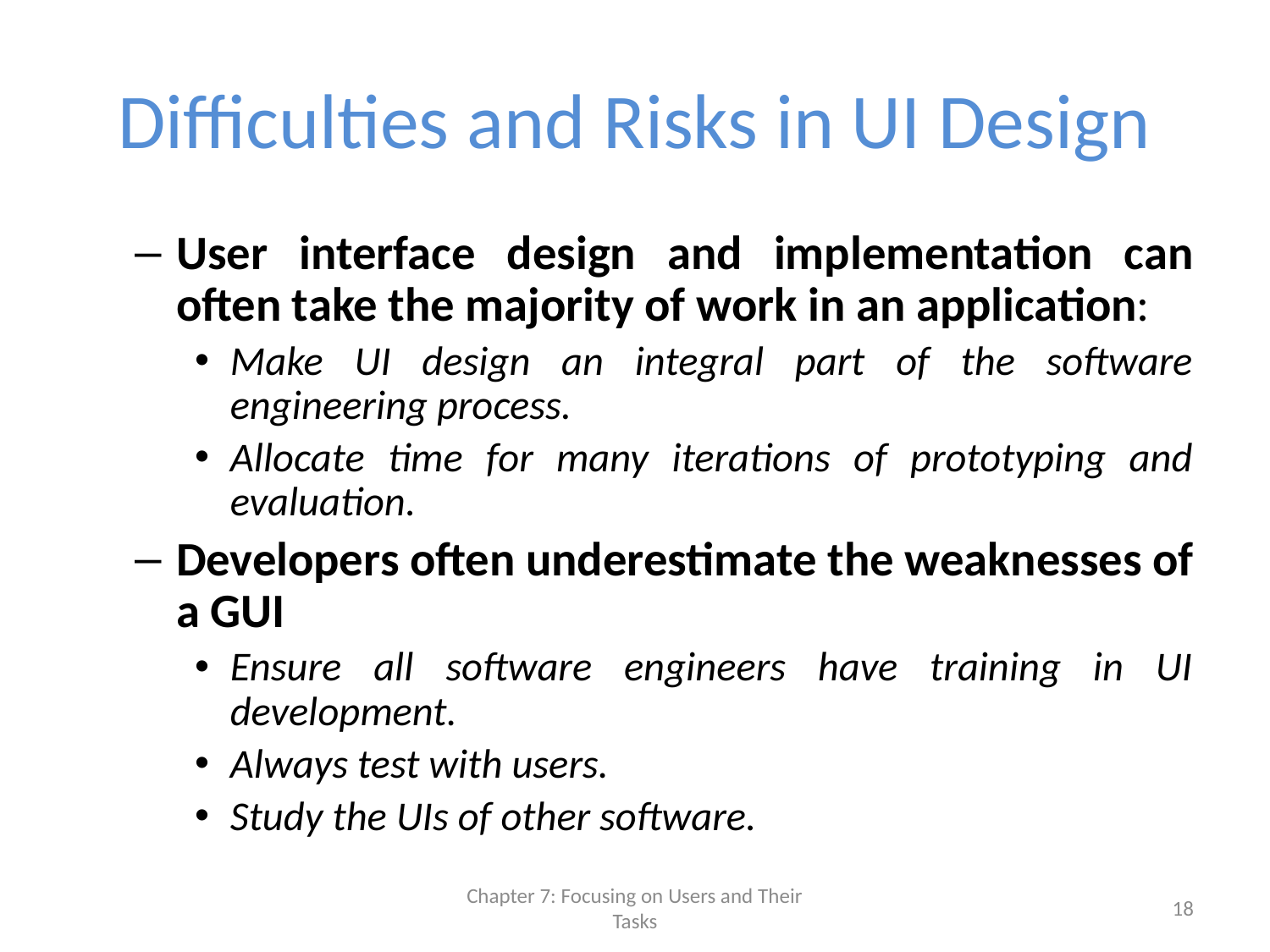

# Difficulties and Risks in UI Design
User interface design and implementation can often take the majority of work in an application:
Make UI design an integral part of the software engineering process.
Allocate time for many iterations of prototyping and evaluation.
Developers often underestimate the weaknesses of a GUI
Ensure all software engineers have training in UI development.
Always test with users.
Study the UIs of other software.
Chapter 7: Focusing on Users and Their Tasks
18